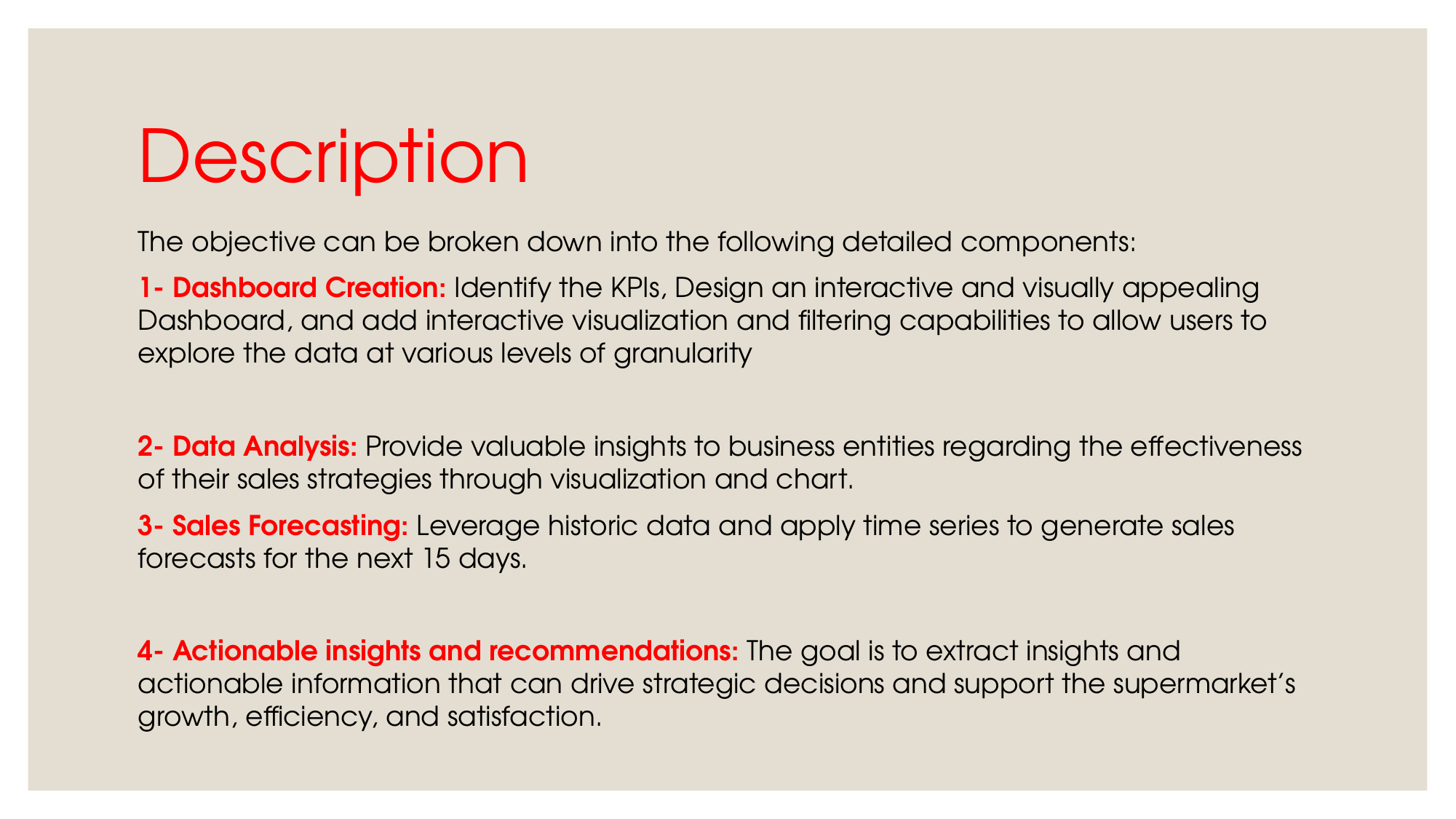

# Description
The objective can be broken down into the following detailed components:
1- Dashboard Creation: Identify the KPIs, Design an interactive and visually appealing Dashboard, and add interactive visualization and filtering capabilities to allow users to explore the data at various levels of granularity

2- Data Analysis: Provide valuable insights to business entities regarding the effectiveness of their sales strategies through visualization and chart.
3- Sales Forecasting: Leverage historic data and apply time series to generate sales forecasts for the next 15 days.

4- Actionable insights and recommendations: The goal is to extract insights and actionable information that can drive strategic decisions and support the supermarket’s growth, efficiency, and satisfaction.